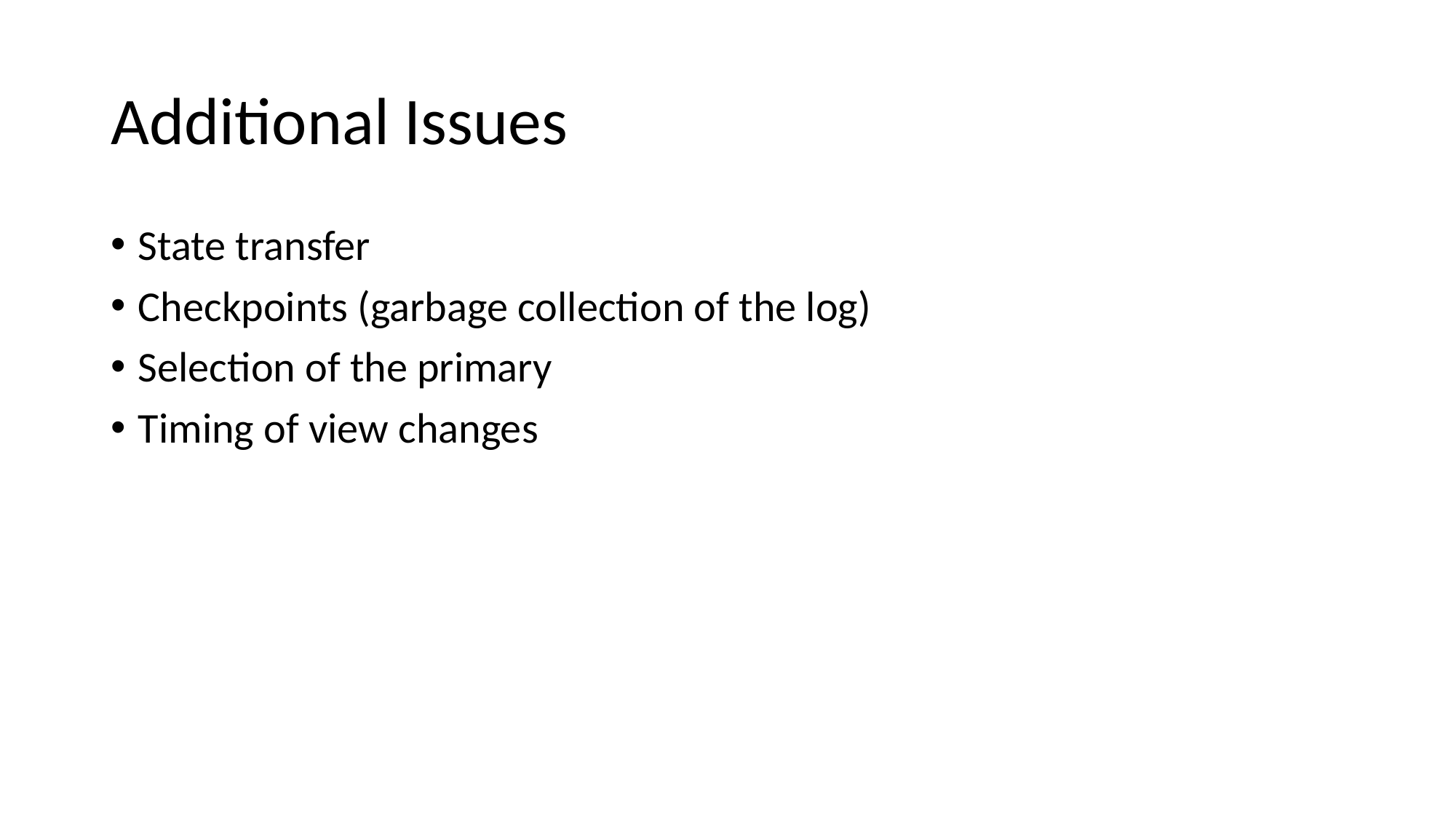

# Additional Issues
State transfer
Checkpoints (garbage collection of the log)
Selection of the primary
Timing of view changes